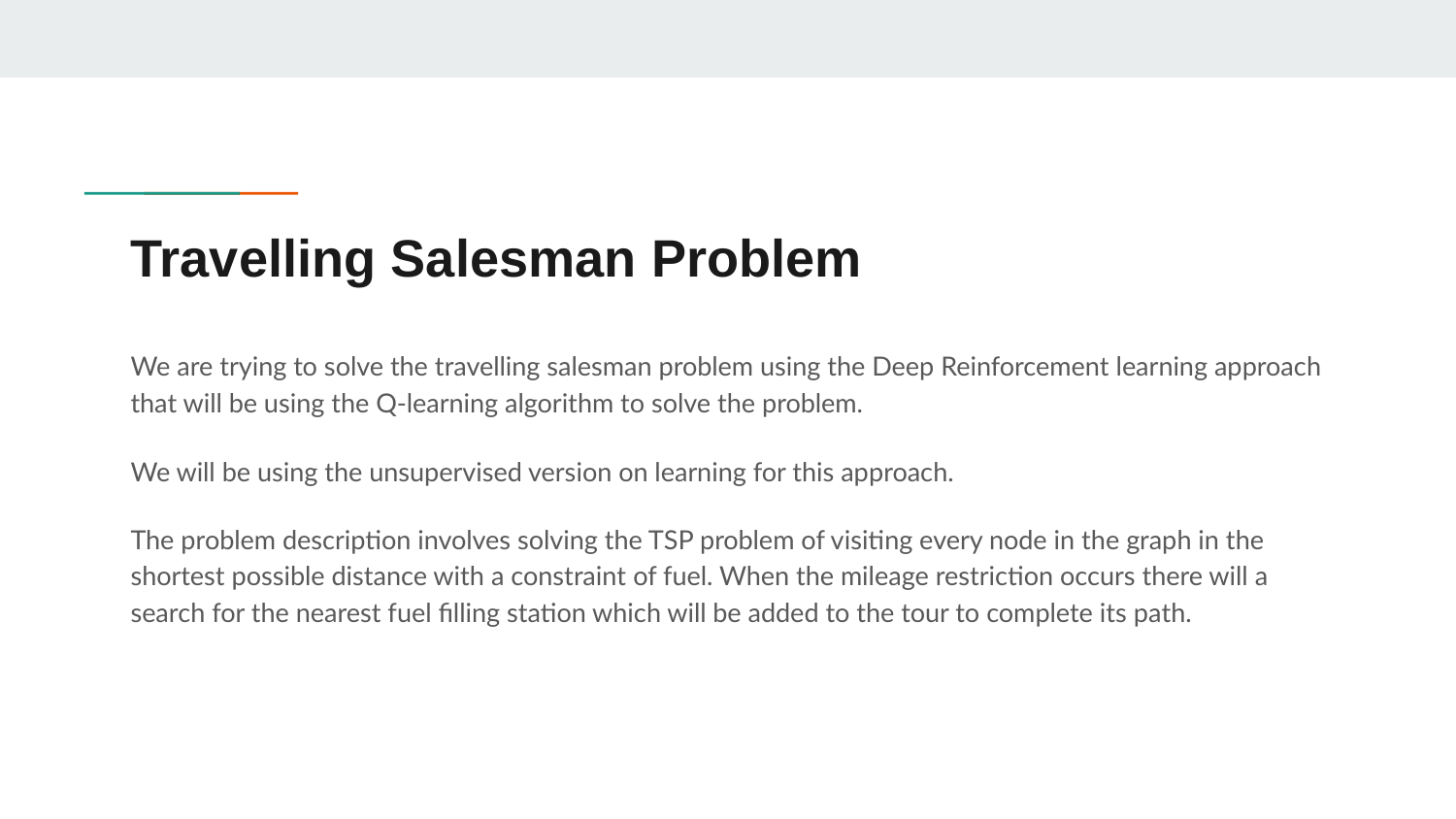

# Travelling Salesman Problem
We are trying to solve the travelling salesman problem using the Deep Reinforcement learning approach that will be using the Q-learning algorithm to solve the problem.
We will be using the unsupervised version on learning for this approach.
The problem description involves solving the TSP problem of visiting every node in the graph in the shortest possible distance with a constraint of fuel. When the mileage restriction occurs there will a search for the nearest fuel filling station which will be added to the tour to complete its path.